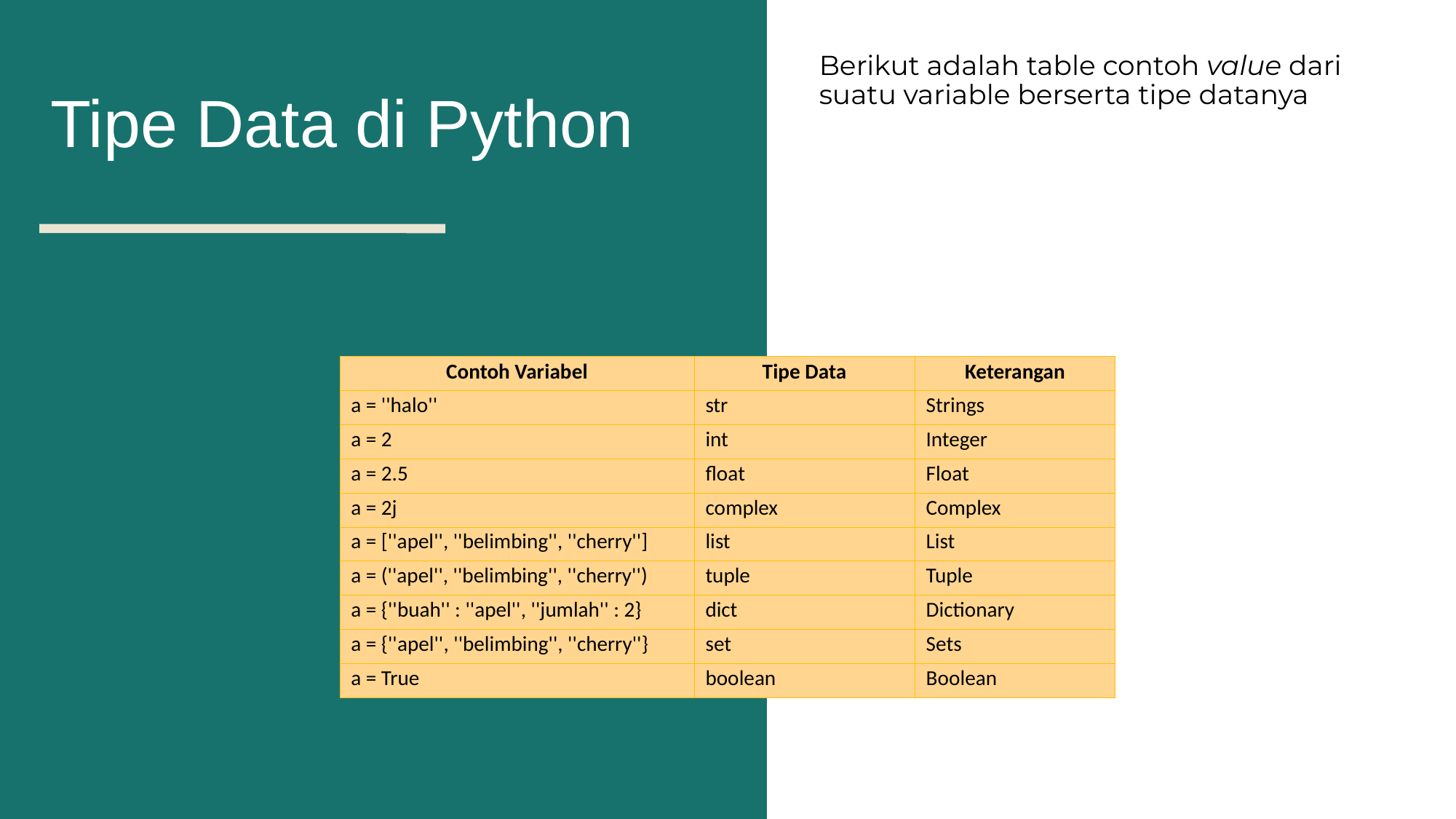

# Tipe Data di Python
Berikut adalah table contoh value dari suatu variable berserta tipe datanya

| Contoh Variabel | Tipe Data | Keterangan |
| --- | --- | --- |
| a = ''halo'' | str | Strings |
| a = 2 | int | Integer |
| a = 2.5 | float | Float |
| a = 2j | complex | Complex |
| a = [''apel'', ''belimbing'', ''cherry''] | list | List |
| a = (''apel'', ''belimbing'', ''cherry'') | tuple | Tuple |
| a = {''buah'' : ''apel'', ''jumlah'' : 2} | dict | Dictionary |
| a = {''apel'', ''belimbing'', ''cherry''} | set | Sets |
| a = True | boolean | Boolean |